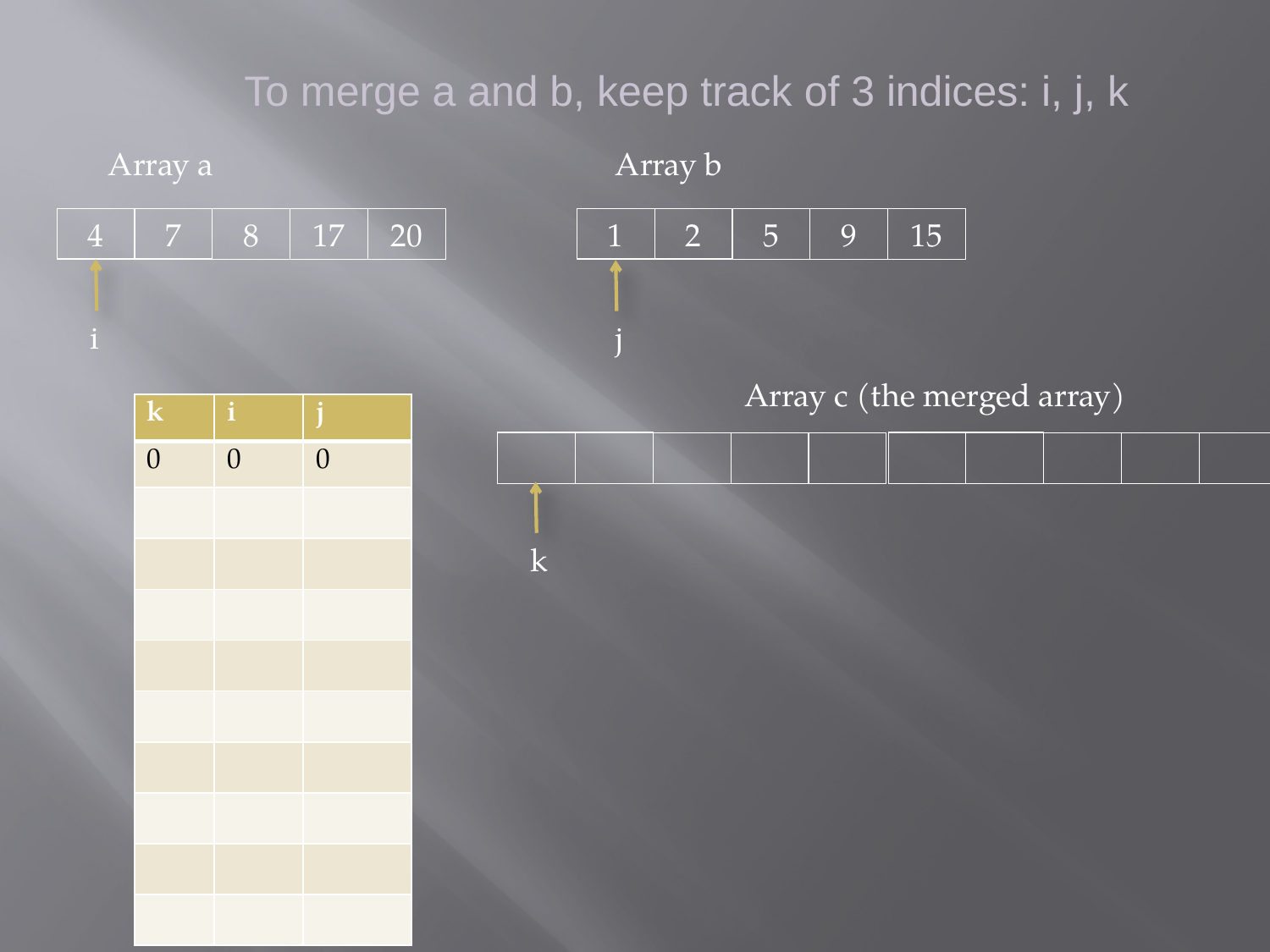

To merge a and b, keep track of 3 indices: i, j, k
Array a
Array b
4
7
1
2
8
17
20
5
9
15
j
i
Array c (the merged array)
| k | i | j |
| --- | --- | --- |
| 0 | 0 | 0 |
|  |  |  |
|  |  |  |
|  |  |  |
|  |  |  |
|  |  |  |
|  |  |  |
|  |  |  |
|  |  |  |
|  |  |  |

k